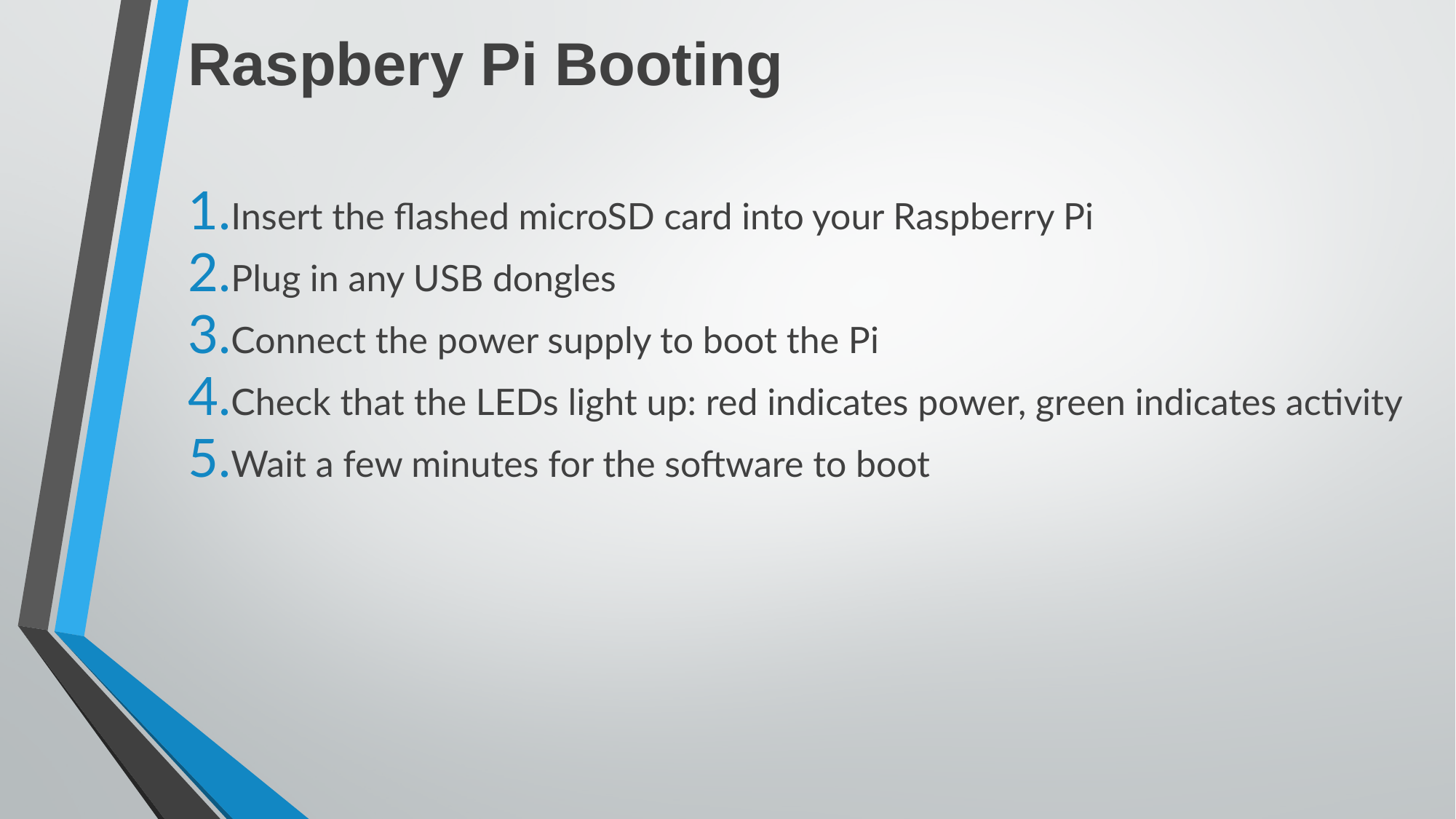

# Raspbery Pi Booting
Insert the flashed microSD card into your Raspberry Pi
Plug in any USB dongles
Connect the power supply to boot the Pi
Check that the LEDs light up: red indicates power, green indicates activity
Wait a few minutes for the software to boot